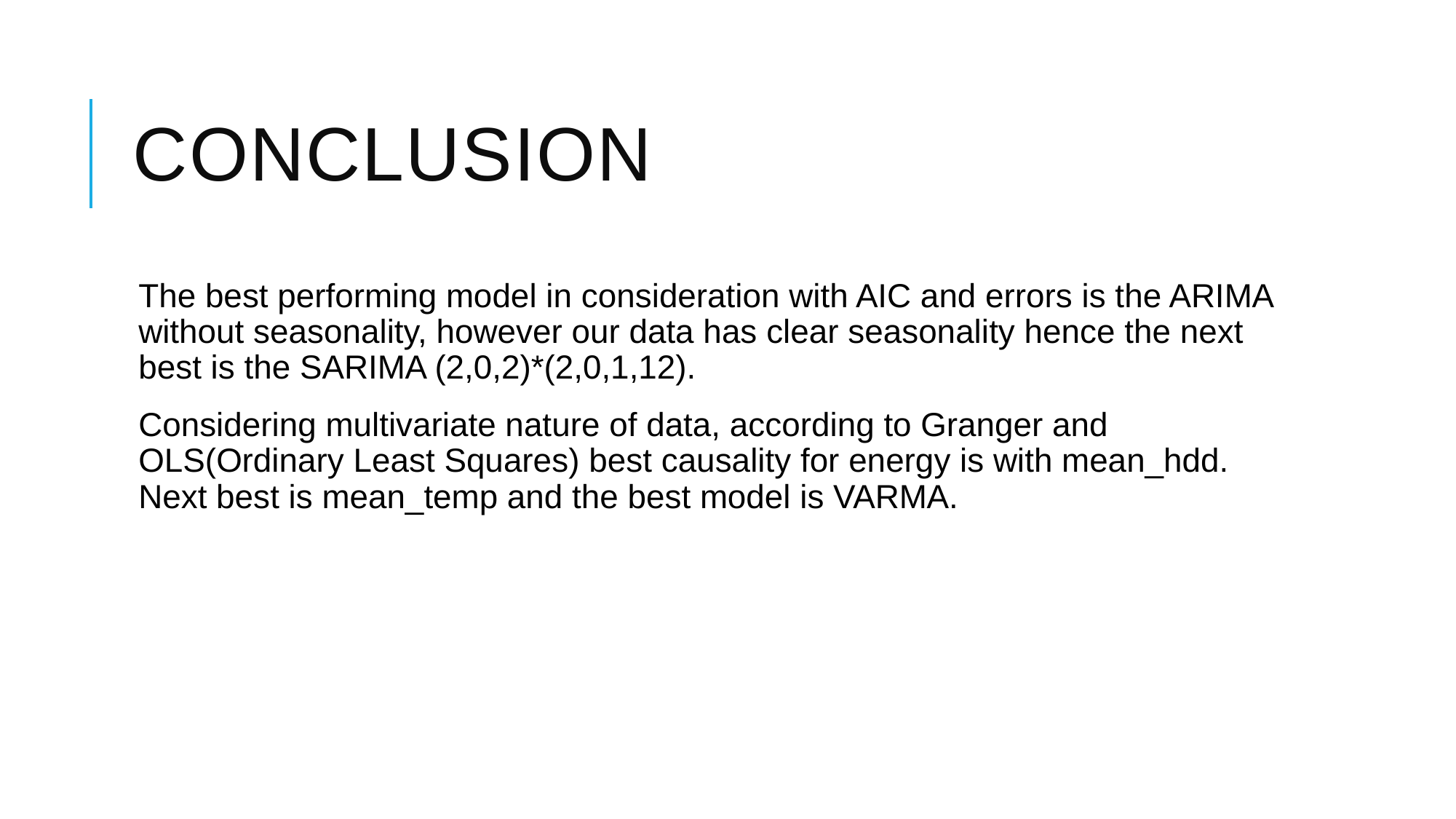

# Conclusion
The best performing model in consideration with AIC and errors is the ARIMA without seasonality, however our data has clear seasonality hence the next best is the SARIMA (2,0,2)*(2,0,1,12).
Considering multivariate nature of data, according to Granger and OLS(Ordinary Least Squares) best causality for energy is with mean_hdd. Next best is mean_temp and the best model is VARMA.